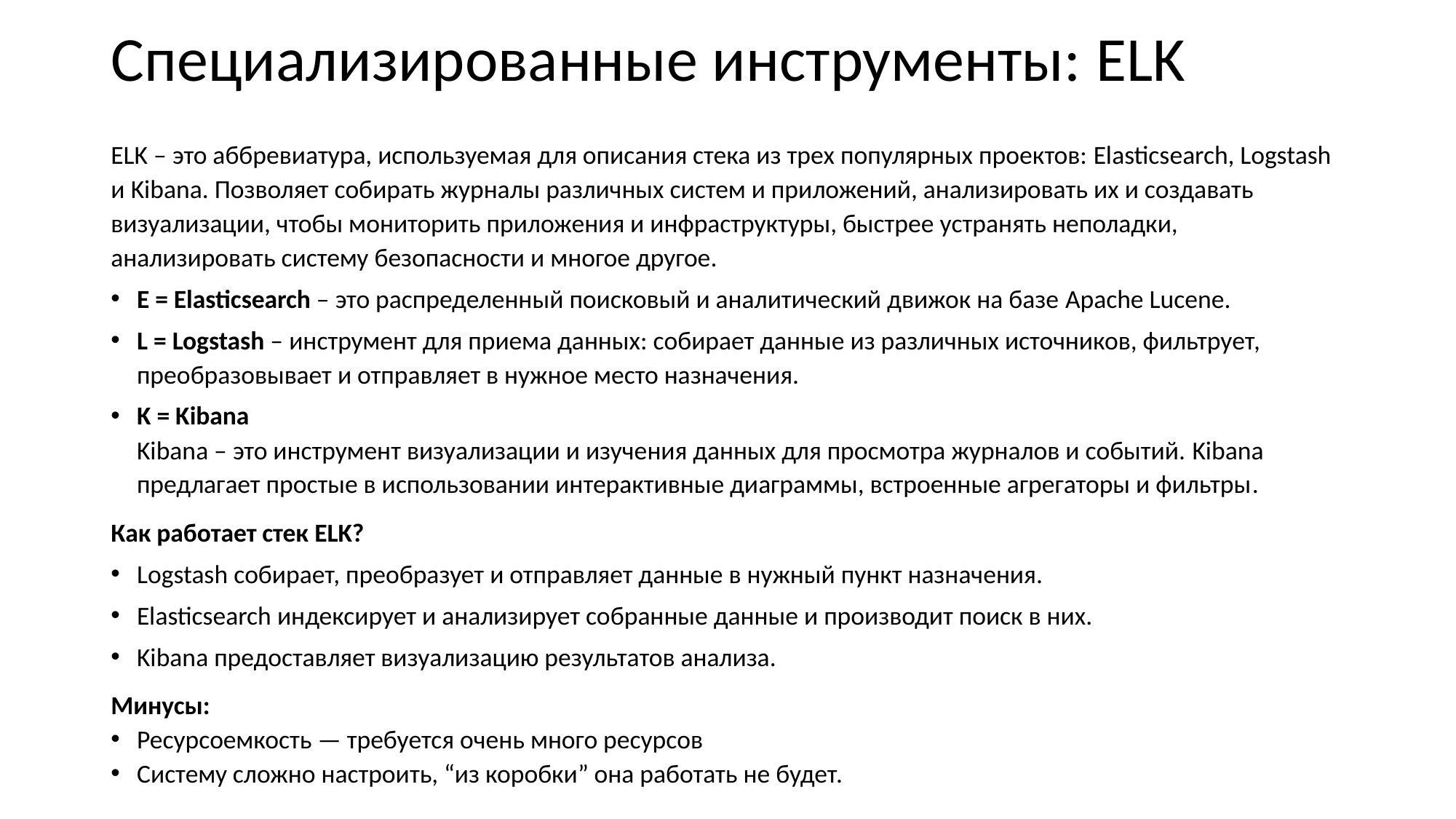

# Специализированные инструменты: ELK
ELK – это аббревиатура, используемая для описания стека из трех популярных проектов: Elasticsearch, Logstash и Kibana. Позволяет собирать журналы различных систем и приложений, анализировать их и создавать визуализации, чтобы мониторить приложения и инфраструктуры, быстрее устранять неполадки, анализировать систему безопасности и многое другое.
E = Elasticsearch – это распределенный поисковый и аналитический движок на базе Apache Lucene.
L = Logstash – инструмент для приема данных: собирает данные из различных источников, фильтрует, преобразовывает и отправляет в нужное место назначения.
K = Kibana
Kibana – это инструмент визуализации и изучения данных для просмотра журналов и событий. Kibana предлагает простые в использовании интерактивные диаграммы, встроенные агрегаторы и фильтры.
Как работает стек ELK?
Logstash собирает, преобразует и отправляет данные в нужный пункт назначения.
Elasticsearch индексирует и анализирует собранные данные и производит поиск в них.
Kibana предоставляет визуализацию результатов анализа.
Минусы:
Ресурсоемкость — требуется очень много ресурсов
Систему сложно настроить, “из коробки” она работать не будет.